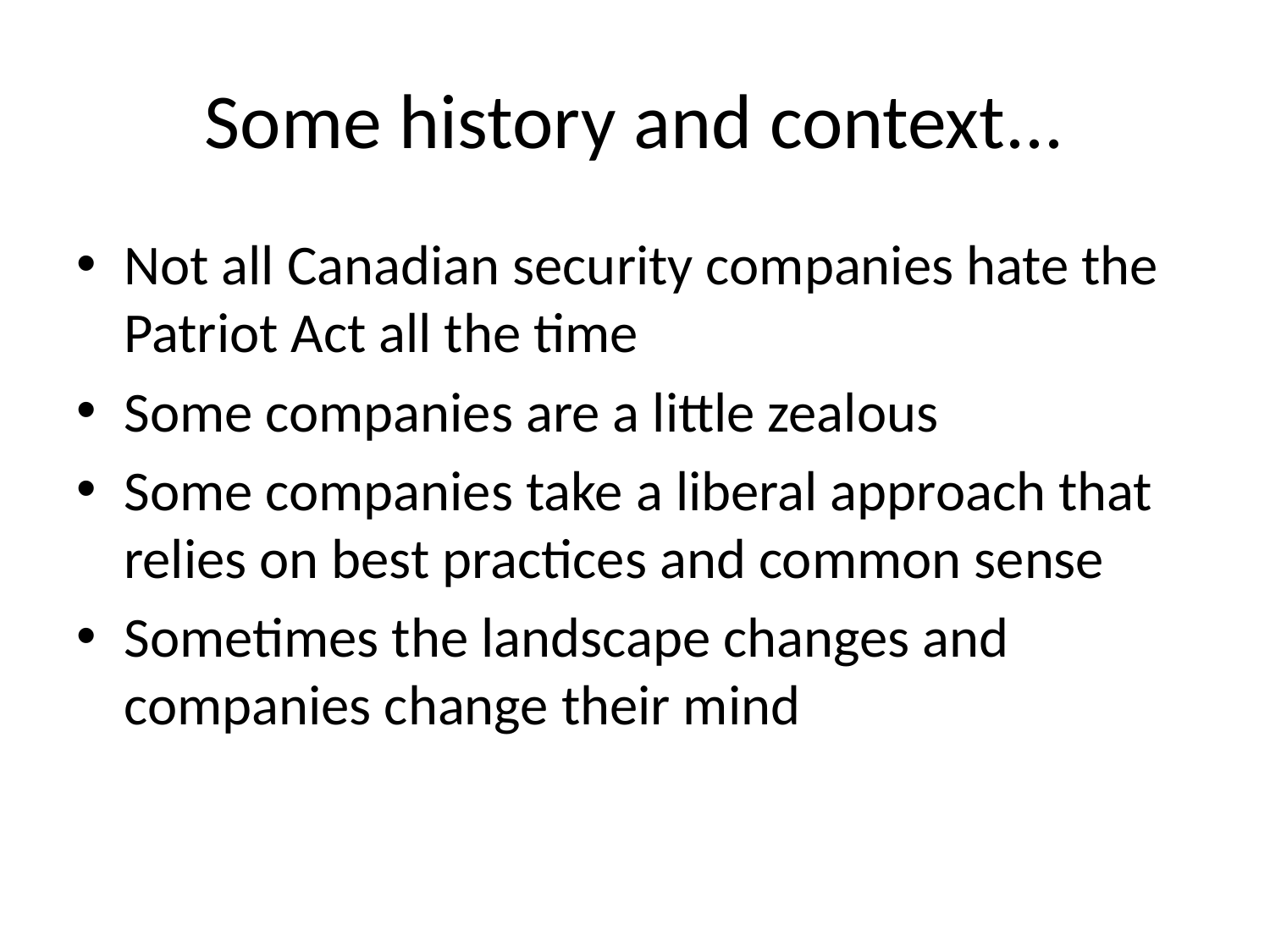

# Some history and context...
Not all Canadian security companies hate the Patriot Act all the time
Some companies are a little zealous
Some companies take a liberal approach that relies on best practices and common sense
Sometimes the landscape changes and companies change their mind